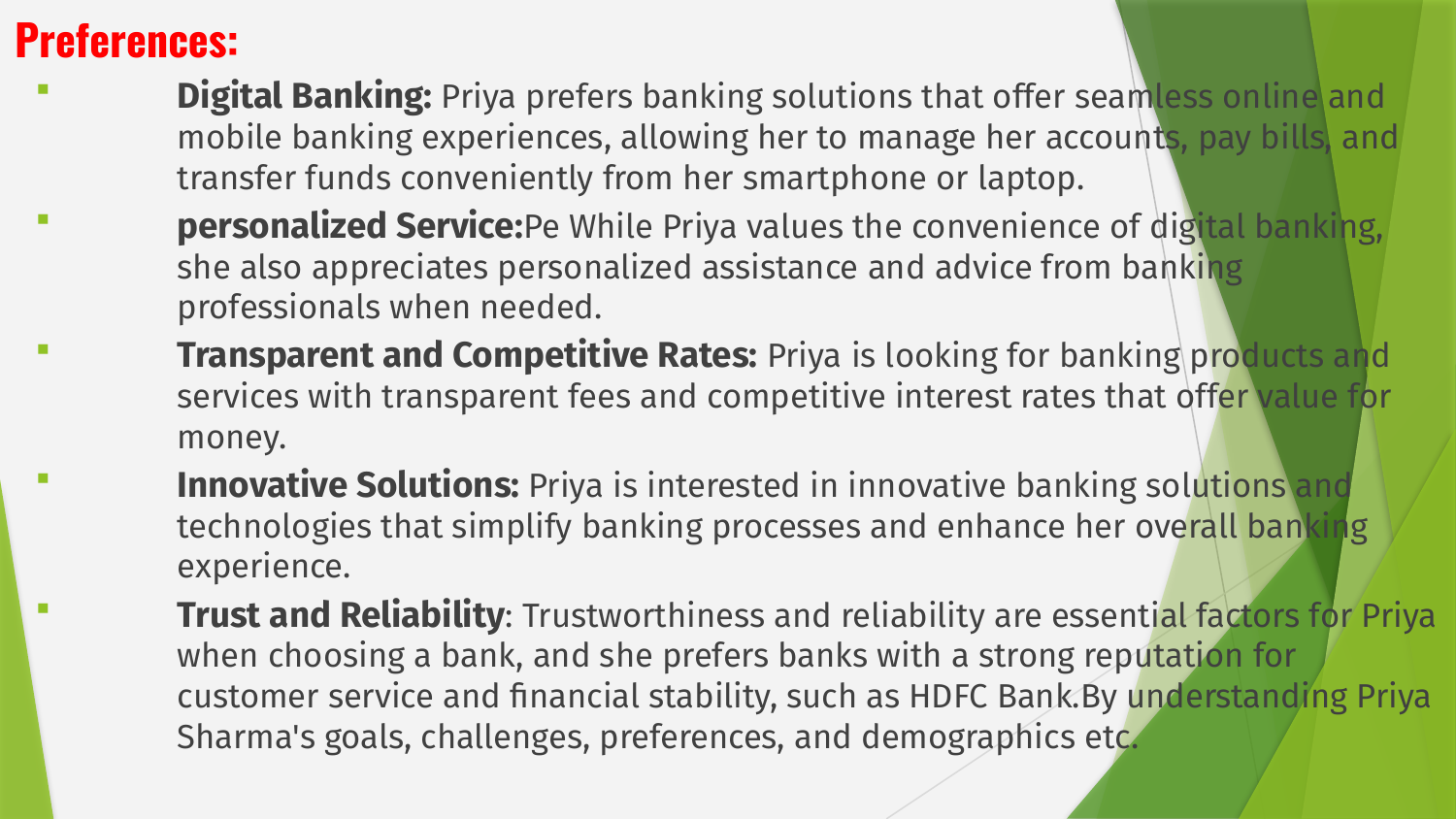

Preferences:
Digital Banking: Priya prefers banking solutions that offer seamless online and mobile banking experiences, allowing her to manage her accounts, pay bills, and transfer funds conveniently from her smartphone or laptop.
personalized Service:Pe While Priya values the convenience of digital banking, she also appreciates personalized assistance and advice from banking professionals when needed.
Transparent and Competitive Rates: Priya is looking for banking products and services with transparent fees and competitive interest rates that offer value for money.
Innovative Solutions: Priya is interested in innovative banking solutions and technologies that simplify banking processes and enhance her overall banking experience.
Trust and Reliability: Trustworthiness and reliability are essential factors for Priya when choosing a bank, and she prefers banks with a strong reputation for customer service and financial stability, such as HDFC Bank.By understanding Priya Sharma's goals, challenges, preferences, and demographics etc.